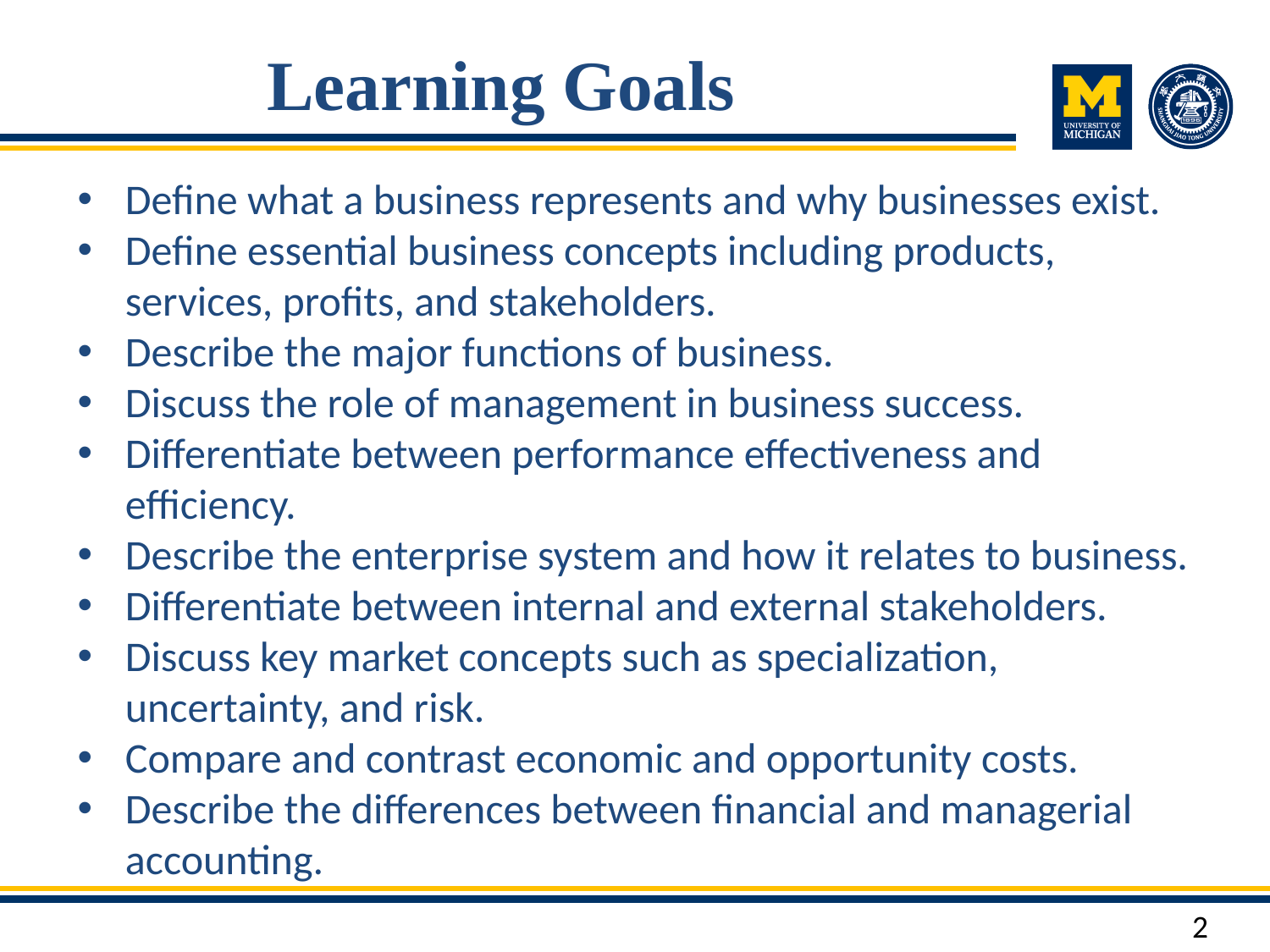

# Learning Goals
Define what a business represents and why businesses exist.
Define essential business concepts including products, services, profits, and stakeholders.
Describe the major functions of business.
Discuss the role of management in business success.
Differentiate between performance effectiveness and efficiency.
Describe the enterprise system and how it relates to business.
Differentiate between internal and external stakeholders.
Discuss key market concepts such as specialization, uncertainty, and risk.
Compare and contrast economic and opportunity costs.
Describe the differences between financial and managerial accounting.